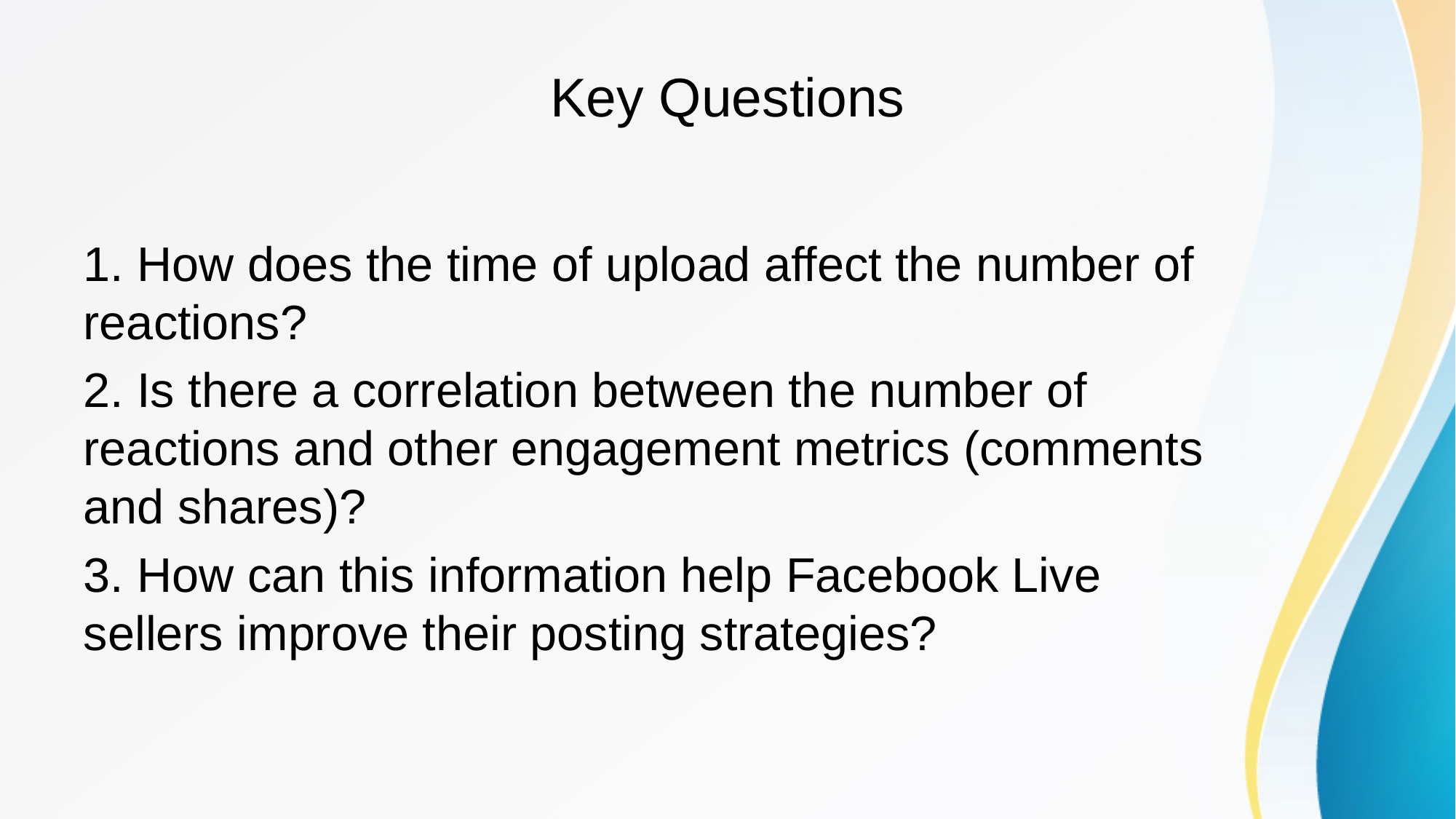

# Key Questions
1. How does the time of upload affect the number of reactions?
2. Is there a correlation between the number of reactions and other engagement metrics (comments and shares)?
3. How can this information help Facebook Live sellers improve their posting strategies?